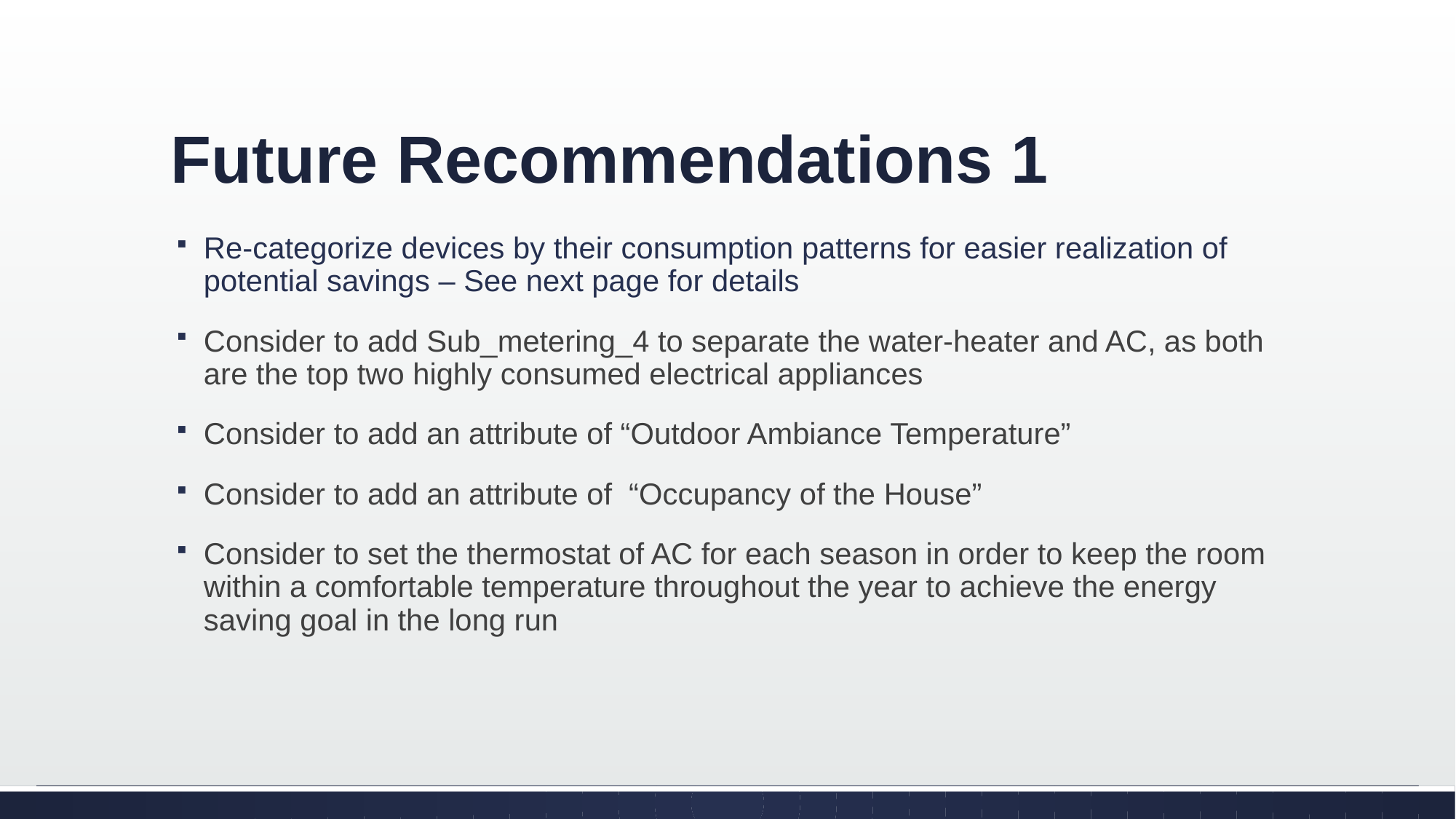

# Future Recommendations 1
Re-categorize devices by their consumption patterns for easier realization of potential savings – See next page for details
Consider to add Sub_metering_4 to separate the water-heater and AC, as both are the top two highly consumed electrical appliances
Consider to add an attribute of “Outdoor Ambiance Temperature”
Consider to add an attribute of  “Occupancy of the House”
Consider to set the thermostat of AC for each season in order to keep the room within a comfortable temperature throughout the year to achieve the energy saving goal in the long run